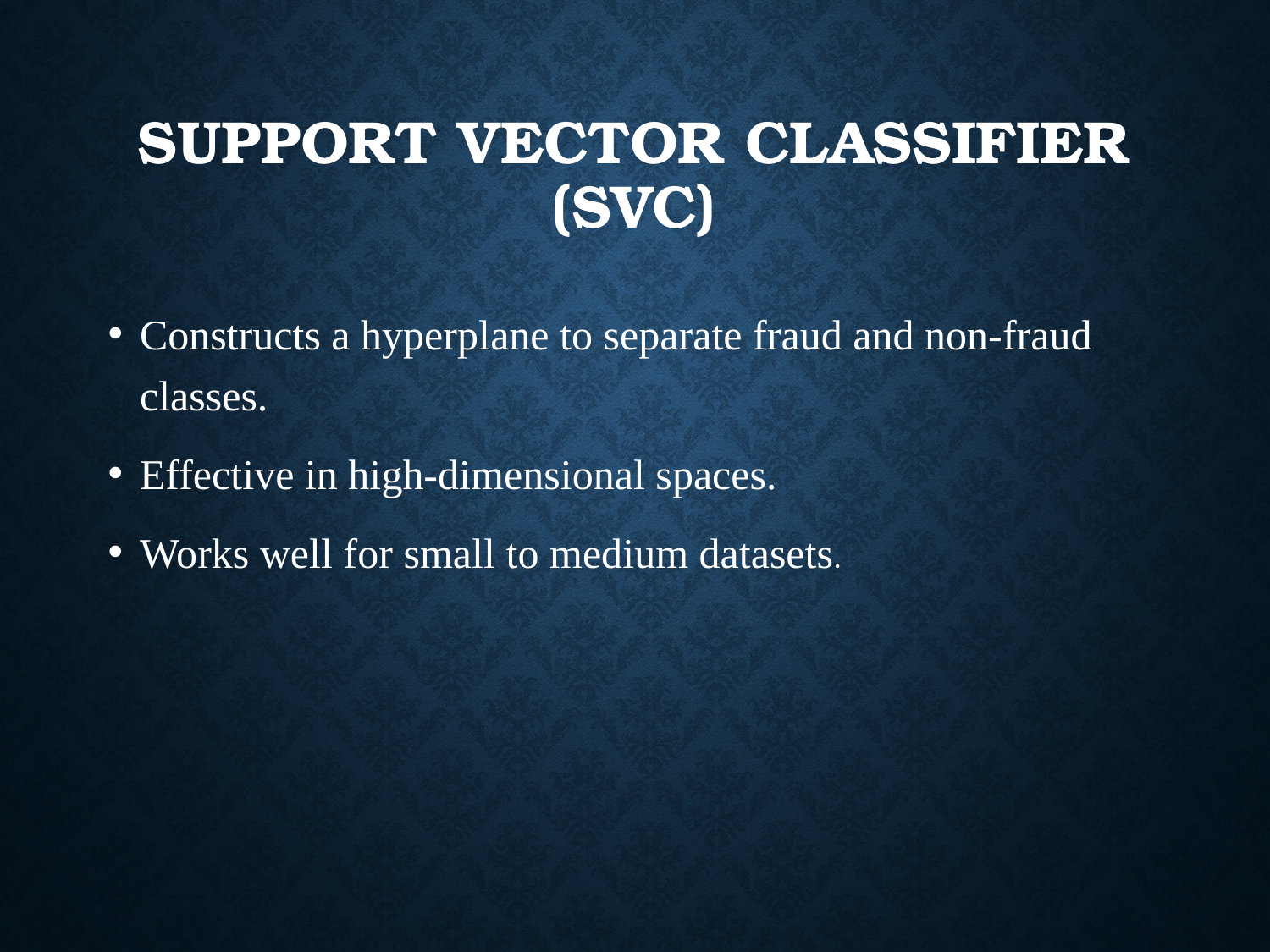

# Support Vector Classifier (SVC)
Constructs a hyperplane to separate fraud and non-fraud classes.
Effective in high-dimensional spaces.
Works well for small to medium datasets.